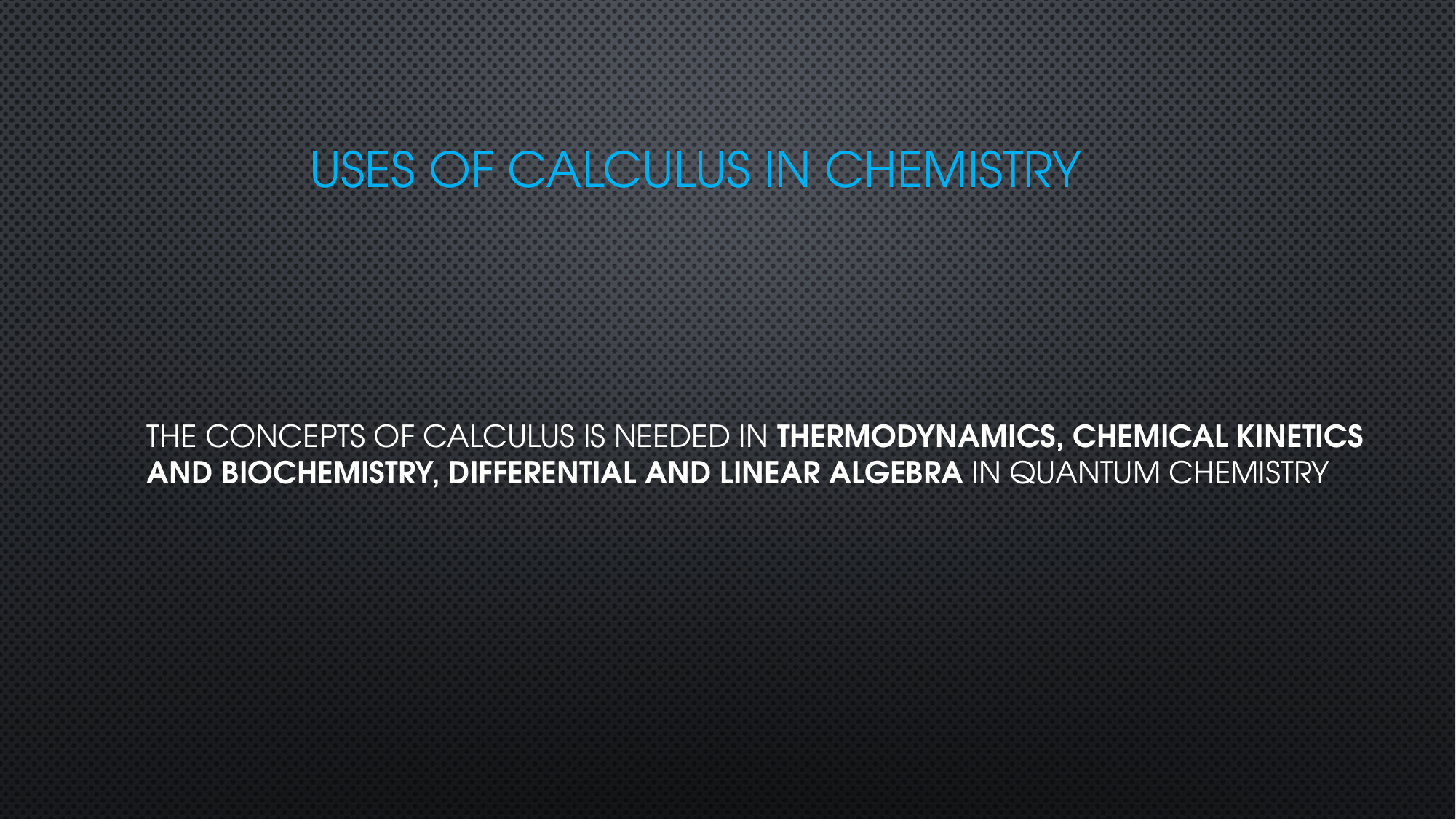

# USES Of calculus in chemistry

The concepts of calculus is needed in Thermodynamics, chemical kinetics and Biochemistry, differential and linear algebra in quantum chemistry